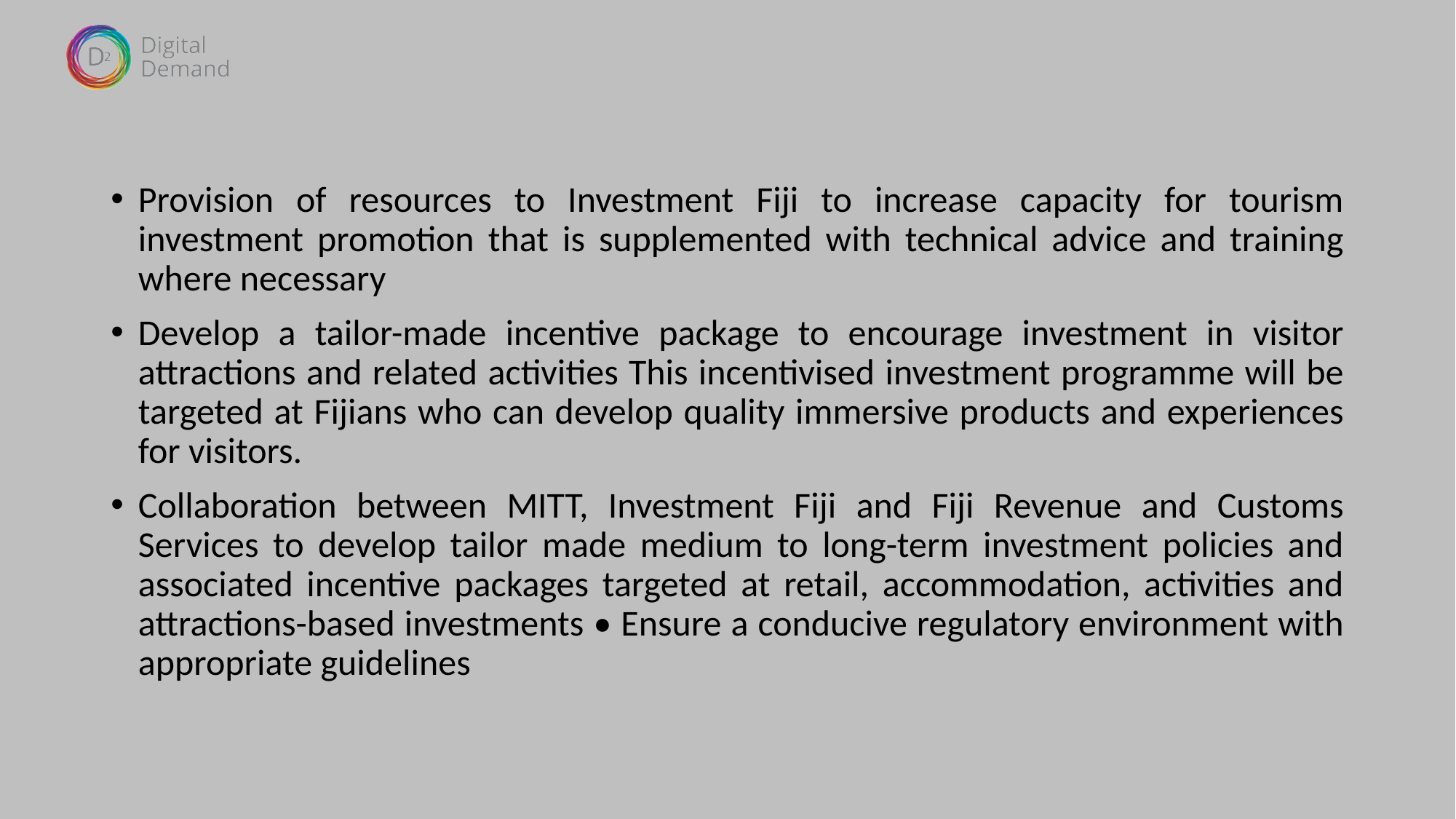

Provision of resources to Investment Fiji to increase capacity for tourism investment promotion that is supplemented with technical advice and training where necessary
Develop a tailor-made incentive package to encourage investment in visitor attractions and related activities This incentivised investment programme will be targeted at Fijians who can develop quality immersive products and experiences for visitors.
Collaboration between MITT, Investment Fiji and Fiji Revenue and Customs Services to develop tailor made medium to long-term investment policies and associated incentive packages targeted at retail, accommodation, activities and attractions-based investments • Ensure a conducive regulatory environment with appropriate guidelines